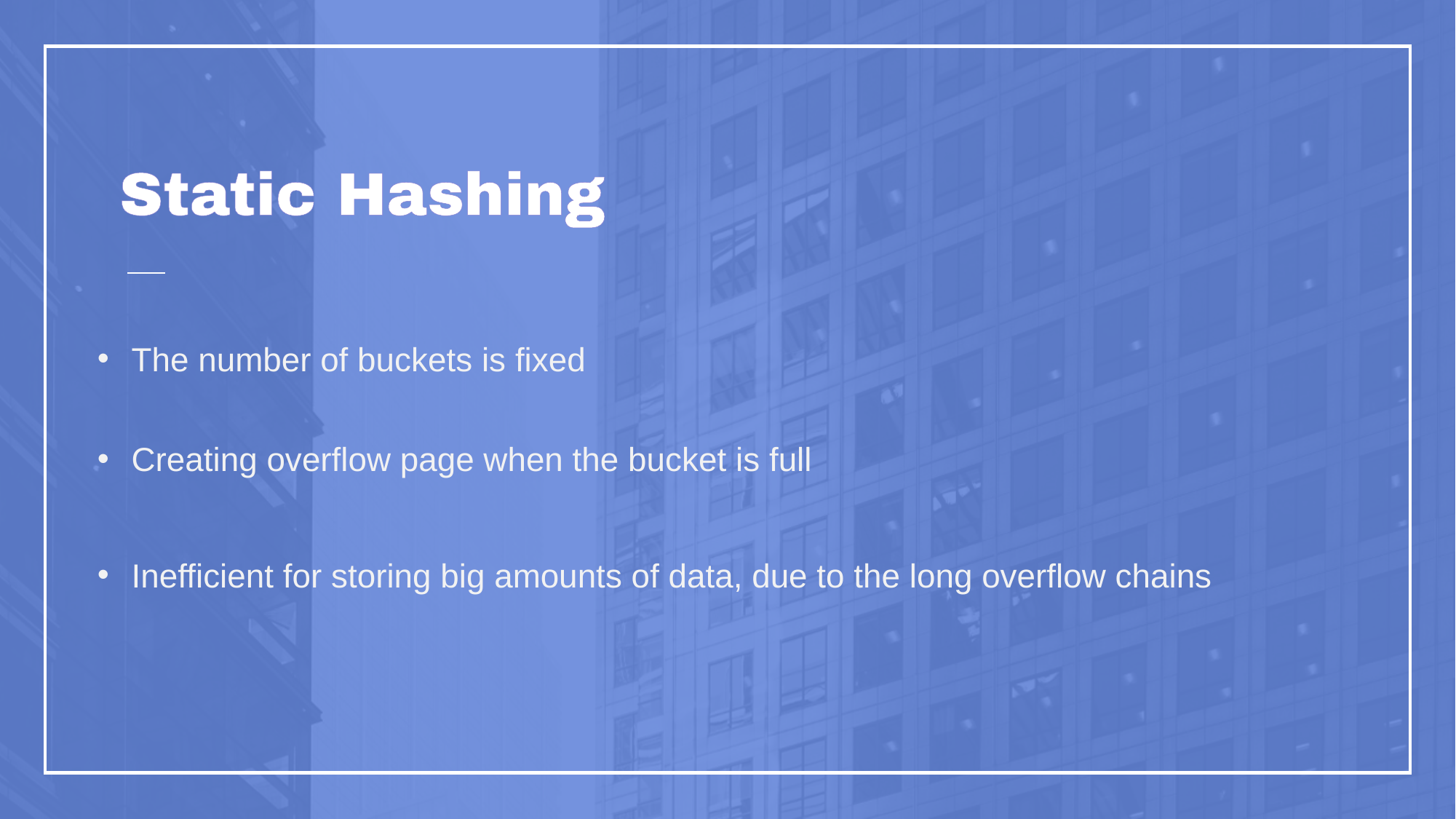

Static Hashing
The number of buckets is fixed

Creating overflow page when the bucket is full

Inefficient for storing big amounts of data, due to the long overflow chains